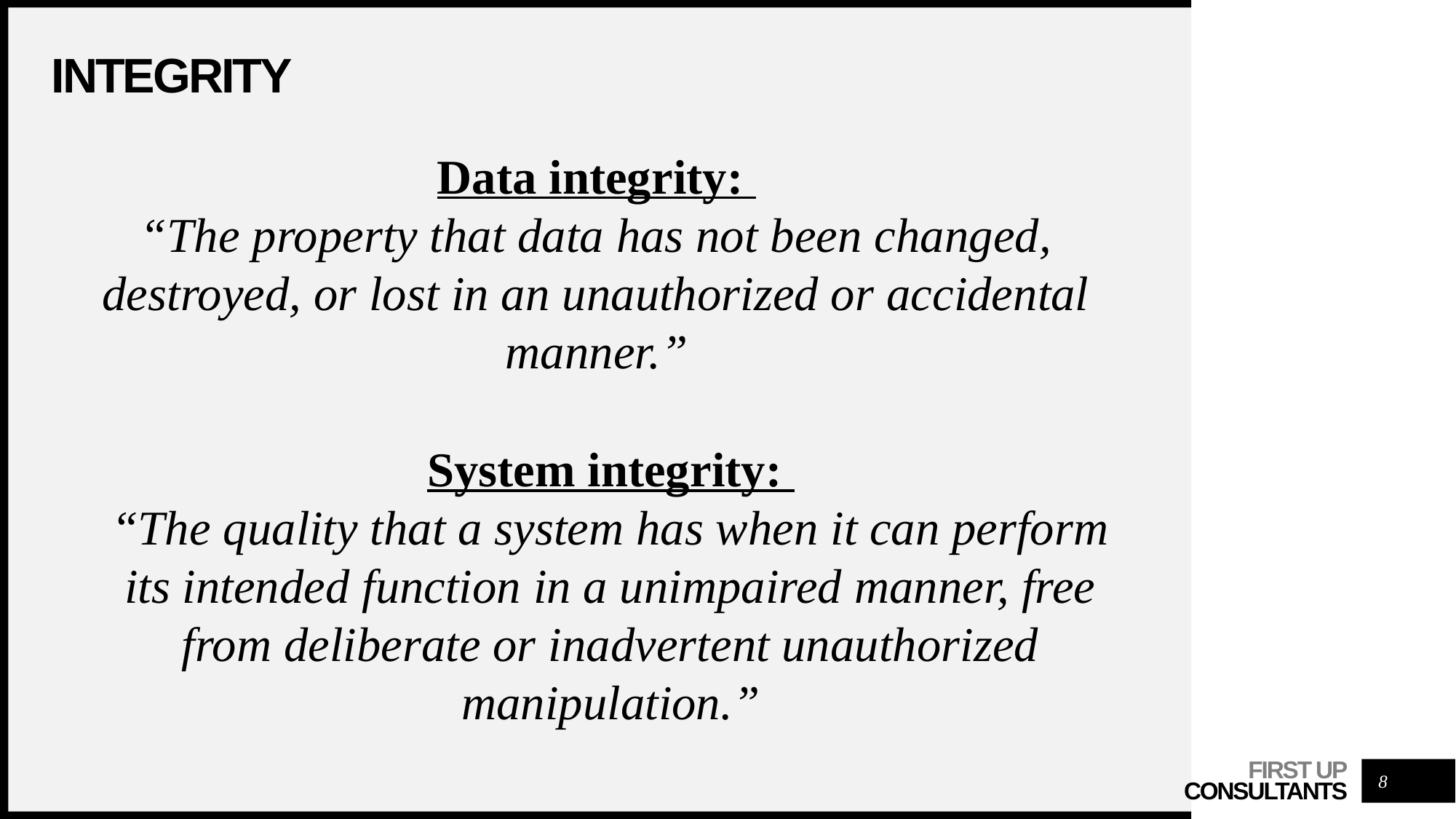

# integrity
Data integrity:
“The property that data has not been changed, destroyed, or lost in an unauthorized or accidental manner.”
System integrity:
“The quality that a system has when it can perform its intended function in a unimpaired manner, free from deliberate or inadvertent unauthorized manipulation.”
8